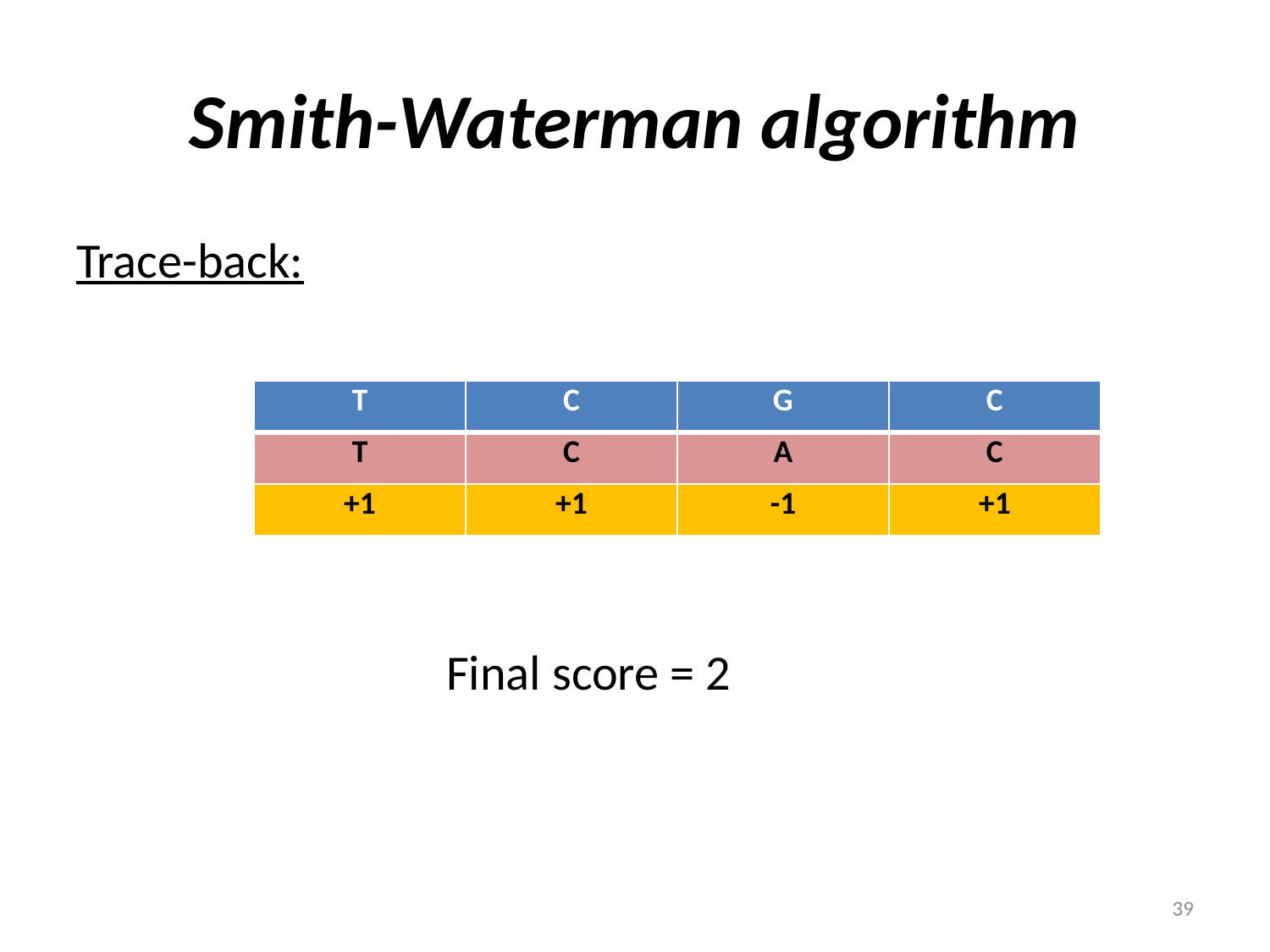

# Smith-Waterman algorithm
Trace-back:

| T | C | G | C |
| --- | --- | --- | --- |
| T | C | A | C |
| +1 | +1 | -1 | +1 |
Final score = 2
39